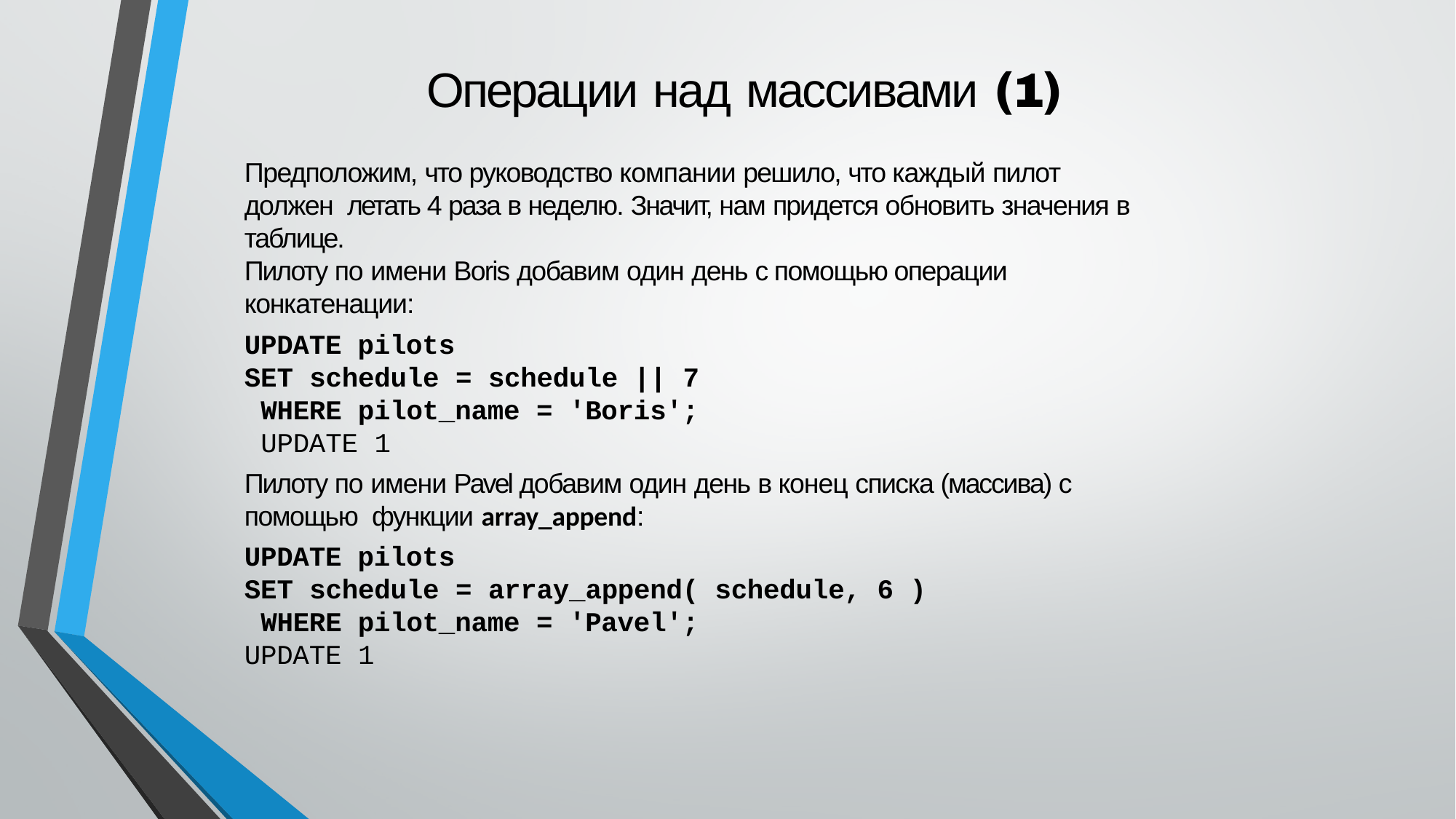

# Операции над массивами (1)
Предположим, что руководство компании решило, что каждый пилот должен  летать 4 раза в неделю. Значит, нам придется обновить значения в таблице.
Пилоту по имени Boris добавим один день с помощью операции конкатенации:
UPDATE pilots
SET schedule = schedule || 7  WHERE pilot_name = 'Boris';  UPDATE 1
Пилоту по имени Pavel добавим один день в конец списка (массива) с помощью  функции array_append:
UPDATE pilots
SET schedule = array_append( schedule, 6 )  WHERE pilot_name = 'Pavel';
UPDATE 1